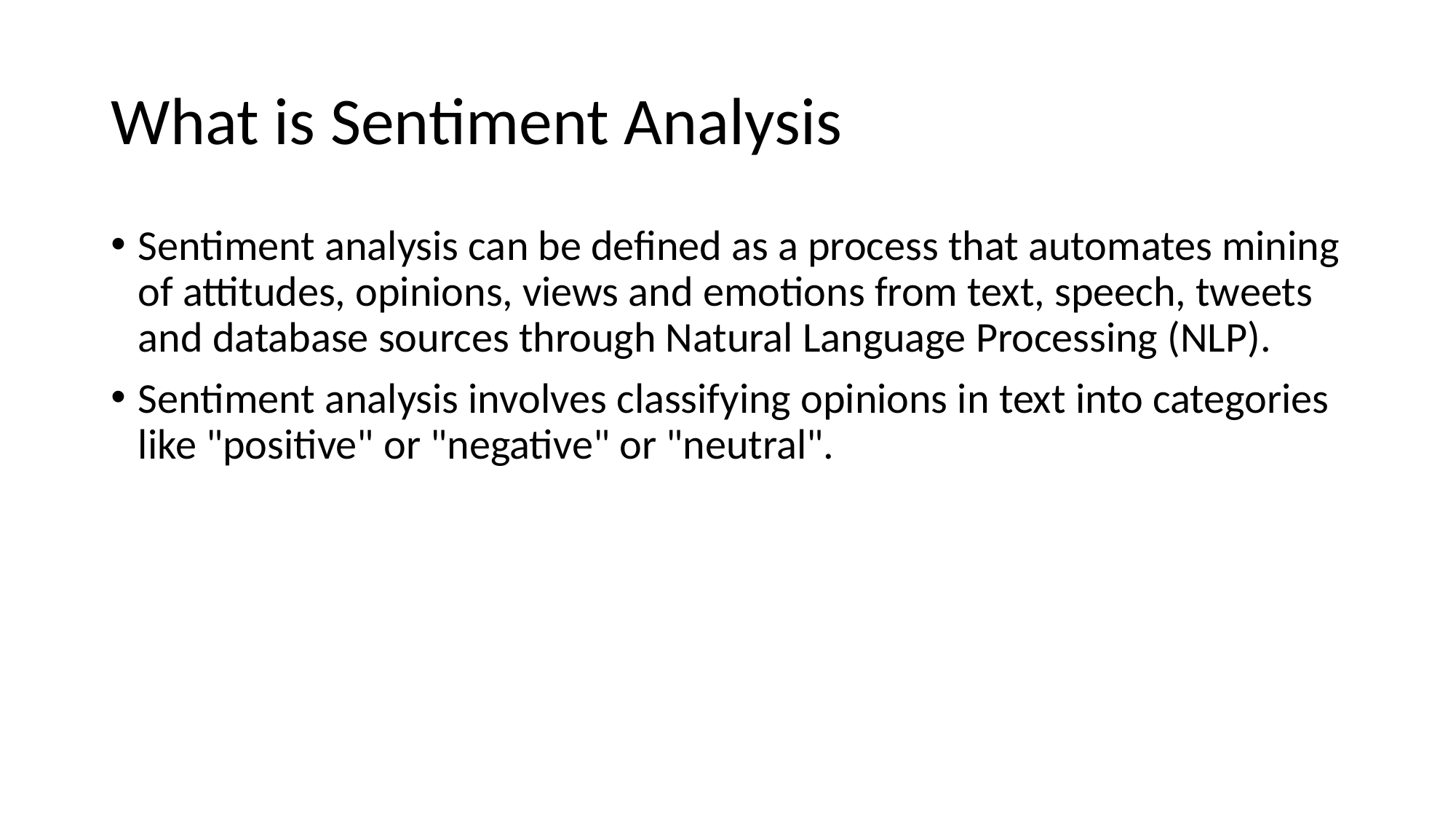

# What is Sentiment Analysis
Sentiment analysis can be defined as a process that automates mining of attitudes, opinions, views and emotions from text, speech, tweets and database sources through Natural Language Processing (NLP).
Sentiment analysis involves classifying opinions in text into categories like "positive" or "negative" or "neutral".